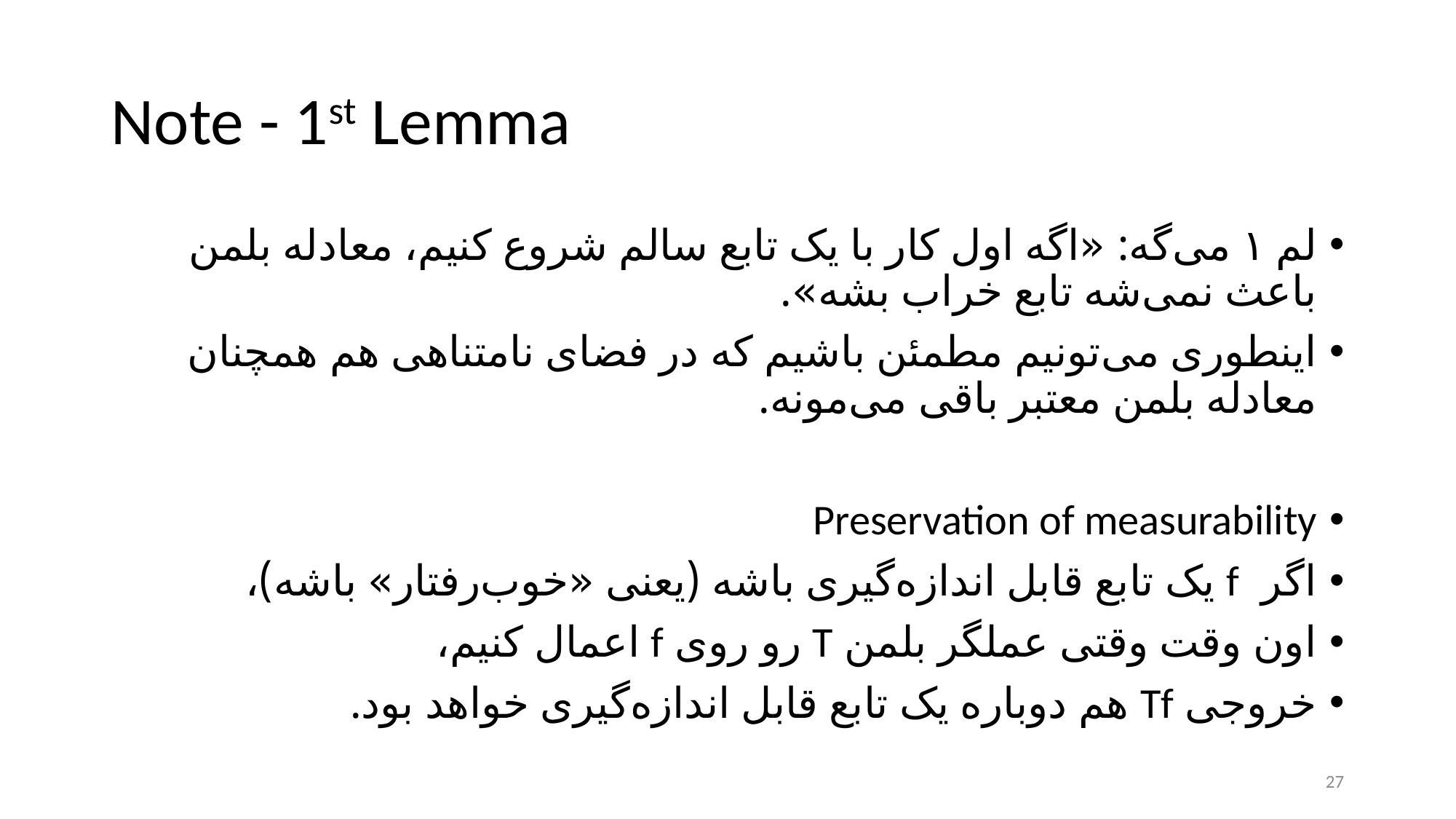

# Note - 1st Lemma
لم ۱ می‌گه: «اگه اول کار با یک تابع سالم شروع کنیم، معادله بلمن باعث نمی‌شه تابع خراب بشه».
اینطوری می‌تونیم مطمئن باشیم که در فضای نامتناهی هم همچنان معادله بلمن معتبر باقی می‌مونه.

Preservation of measurability
اگر  f یک تابع قابل اندازه‌گیری باشه (یعنی «خوب‌رفتار» باشه)،
اون وقت وقتی عملگر بلمن T رو روی f اعمال کنیم،
خروجی Tf هم دوباره یک تابع قابل اندازه‌گیری خواهد بود.

27